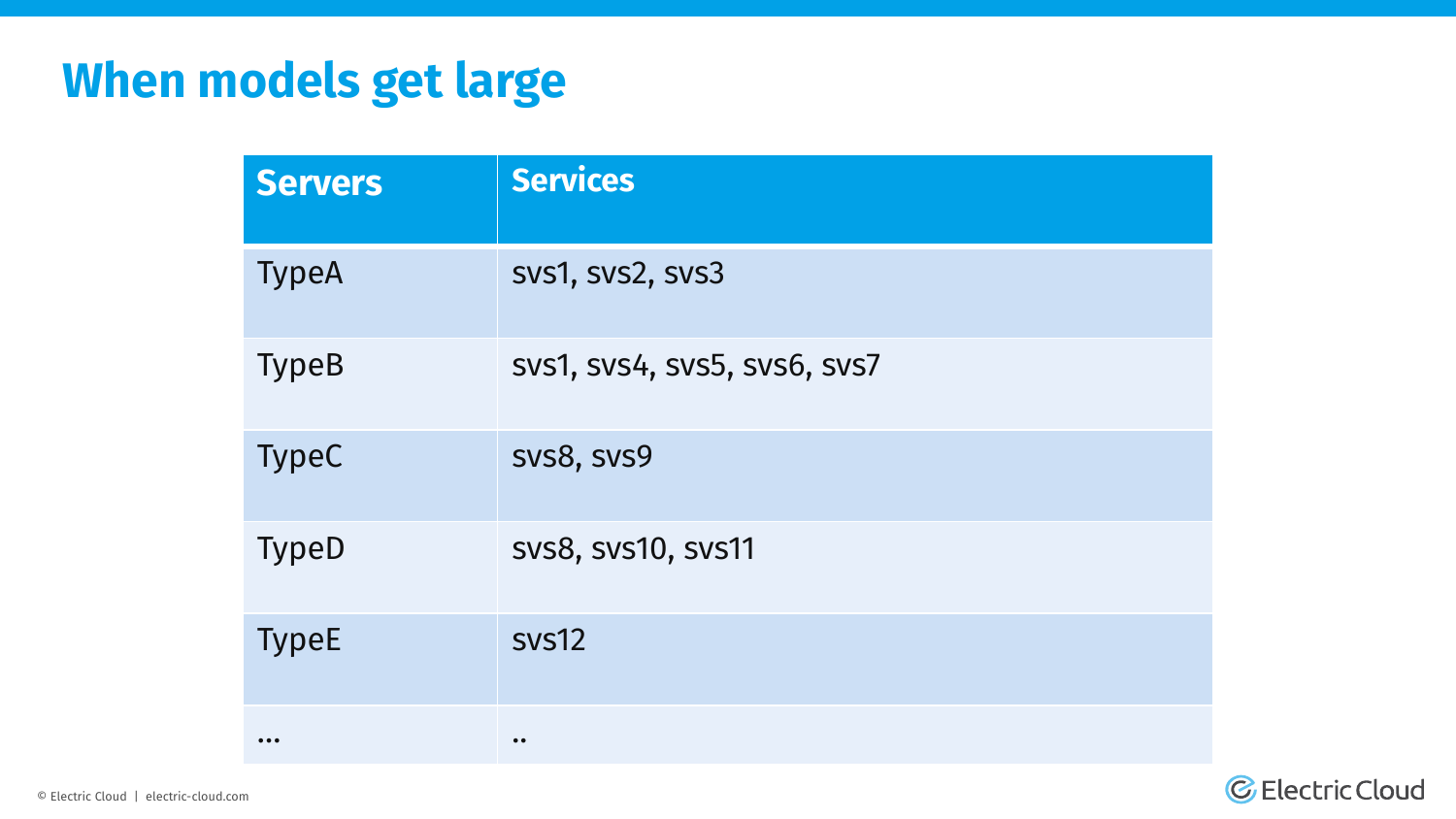

# When models get large
| Servers | Services |
| --- | --- |
| TypeA | svs1, svs2, svs3 |
| TypeB | svs1, svs4, svs5, svs6, svs7 |
| TypeC | svs8, svs9 |
| TypeD | svs8, svs10, svs11 |
| TypeE | svs12 |
| … | .. |